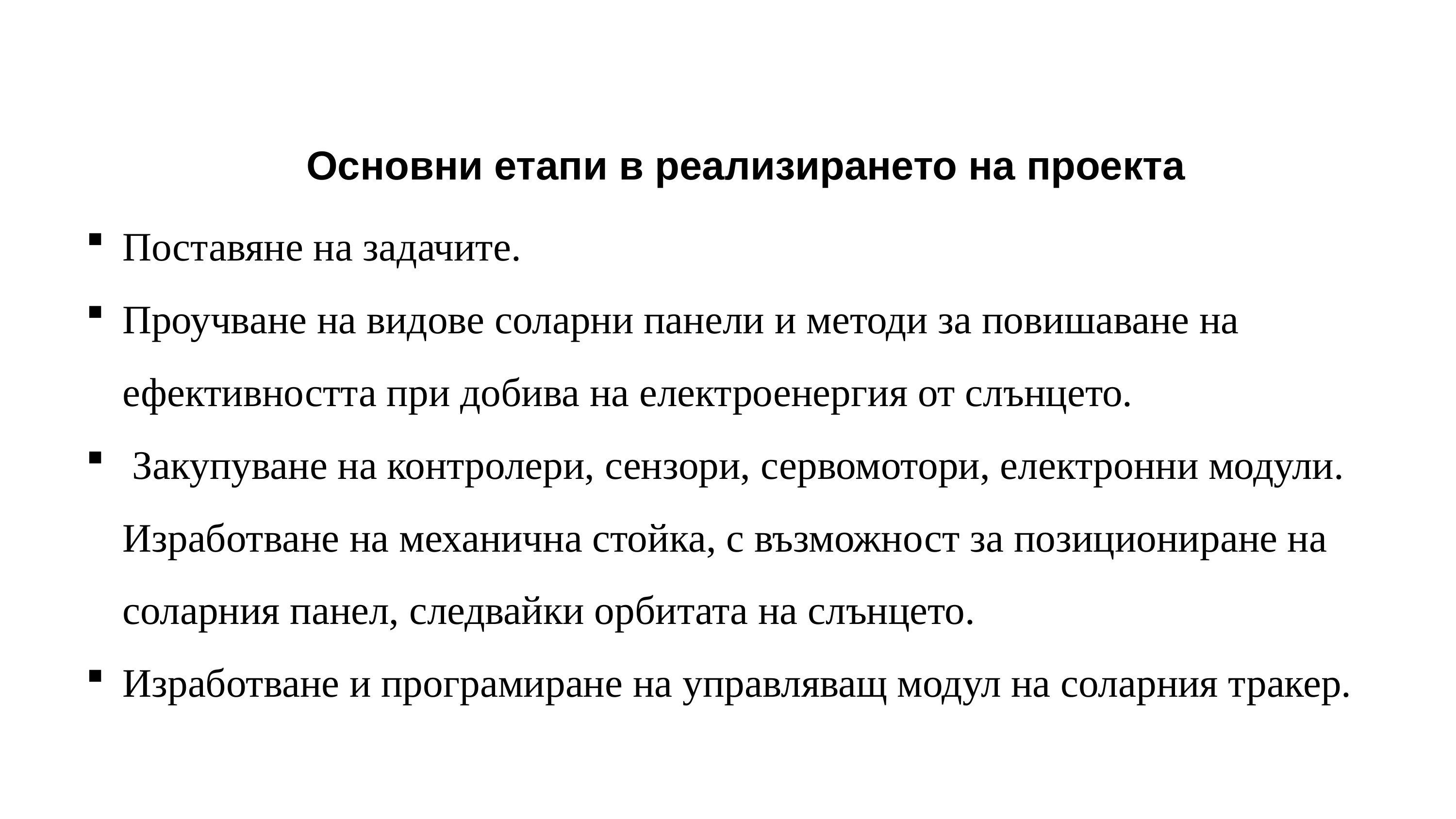

Основни етапи в реализирането на проекта
Поставяне на задачите.
Проучване на видове соларни панели и методи за повишаване на ефективността при добива на електроенергия от слънцето.
 Закупуване на контролери, сензори, сервомотори, електронни модули. Изработване на механична стойка, с възможност за позициониране на соларния панел, следвайки орбитата на слънцето.
Изработване и програмиране на управляващ модул на соларния тракер.